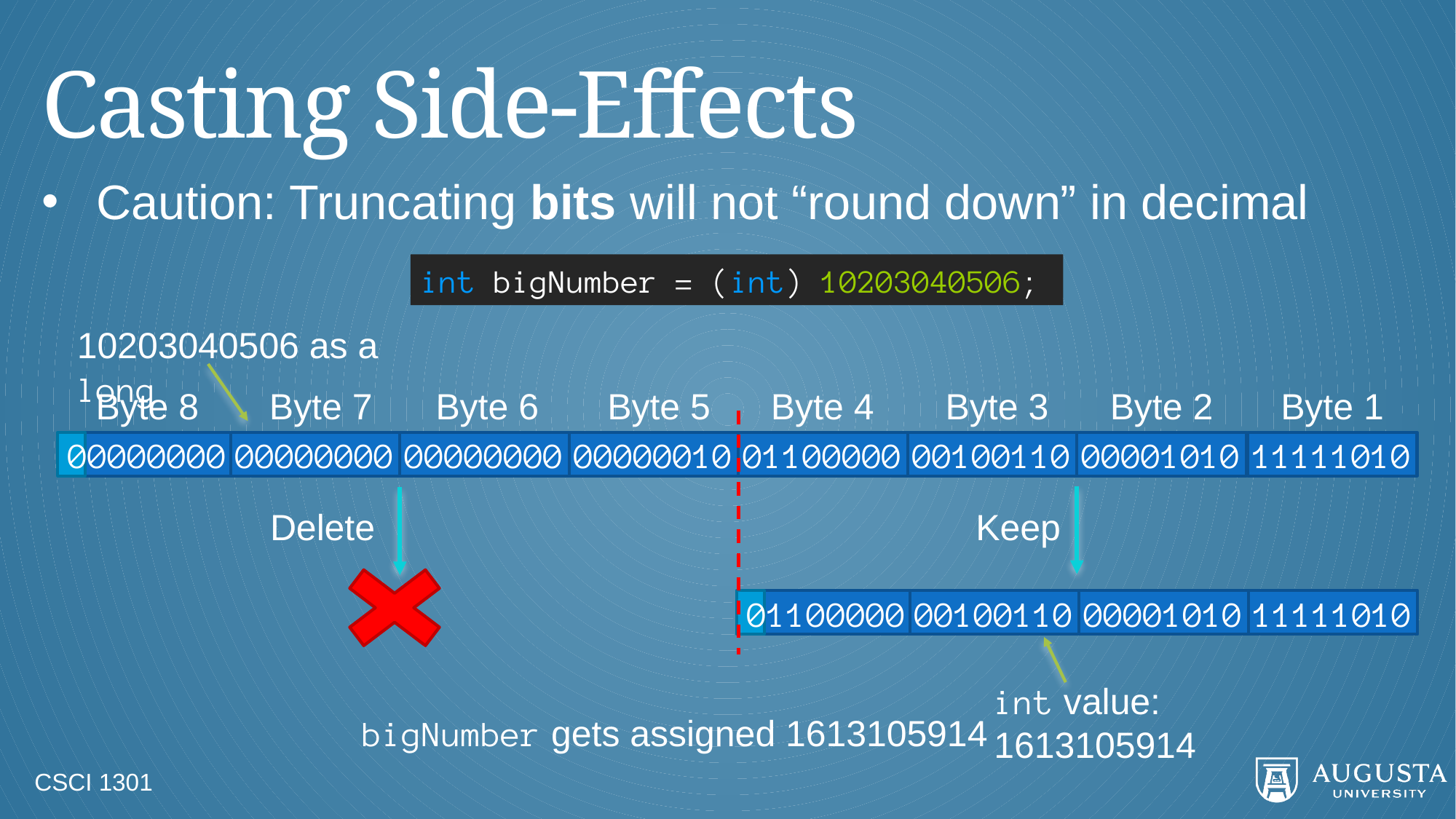

# Casting Side-Effects
Caution: Truncating bits will not “round down” in decimal

int bigNumber = (int) 10203040506;
10203040506 as a long
Byte 8
Byte 7
Byte 6
Byte 5
Byte 4
Byte 3
Byte 2
Byte 1
0
0000000
00000000
00000000
00000010
01100000
00100110
00001010
11111010
Delete
Keep

0
1100000
00100110
00001010
11111010
int value: 1613105914
bigNumber gets assigned 1613105914
CSCI 1301